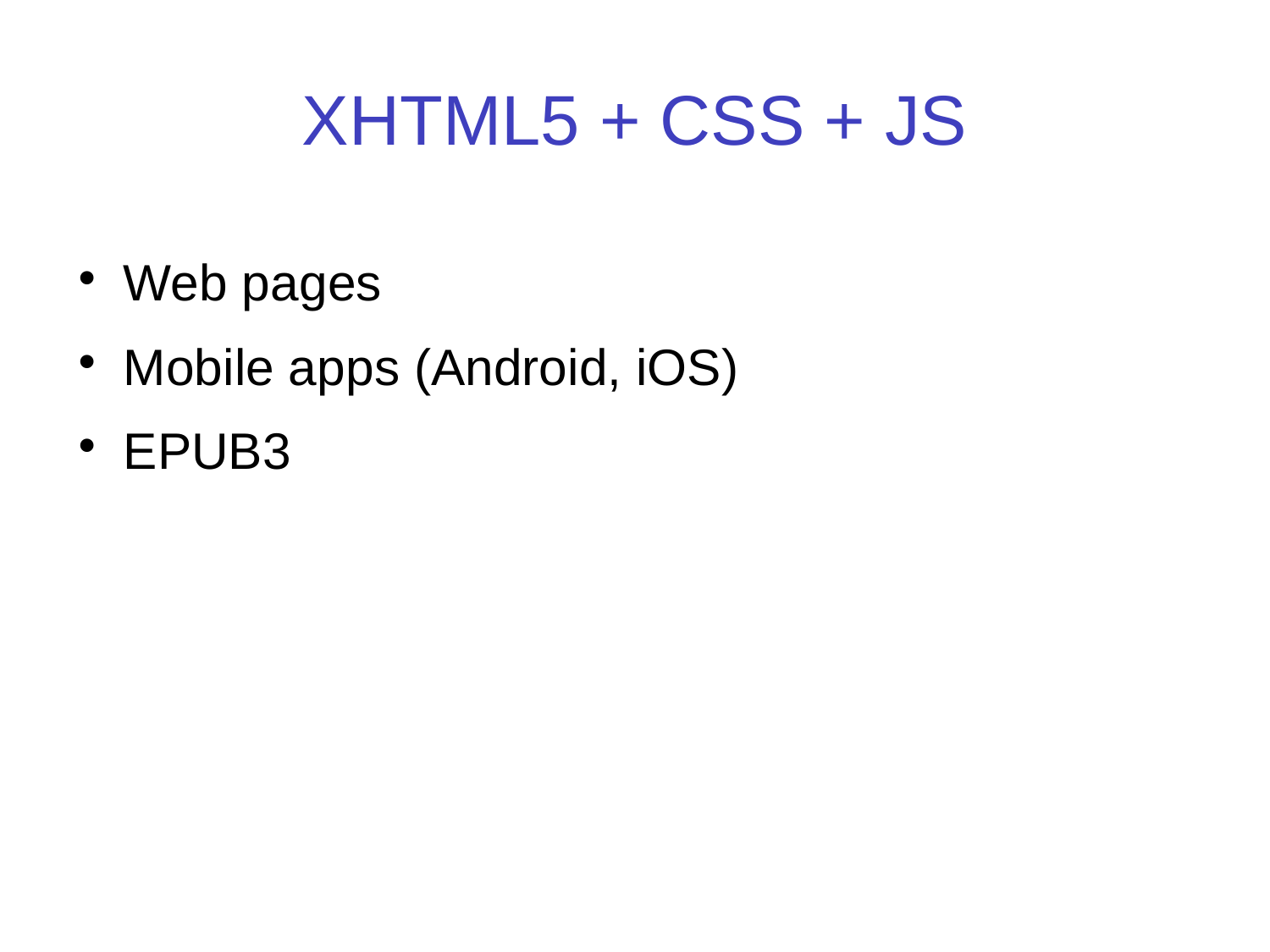

XHTML5 + CSS + JS
Web pages
Mobile apps (Android, iOS)
EPUB3